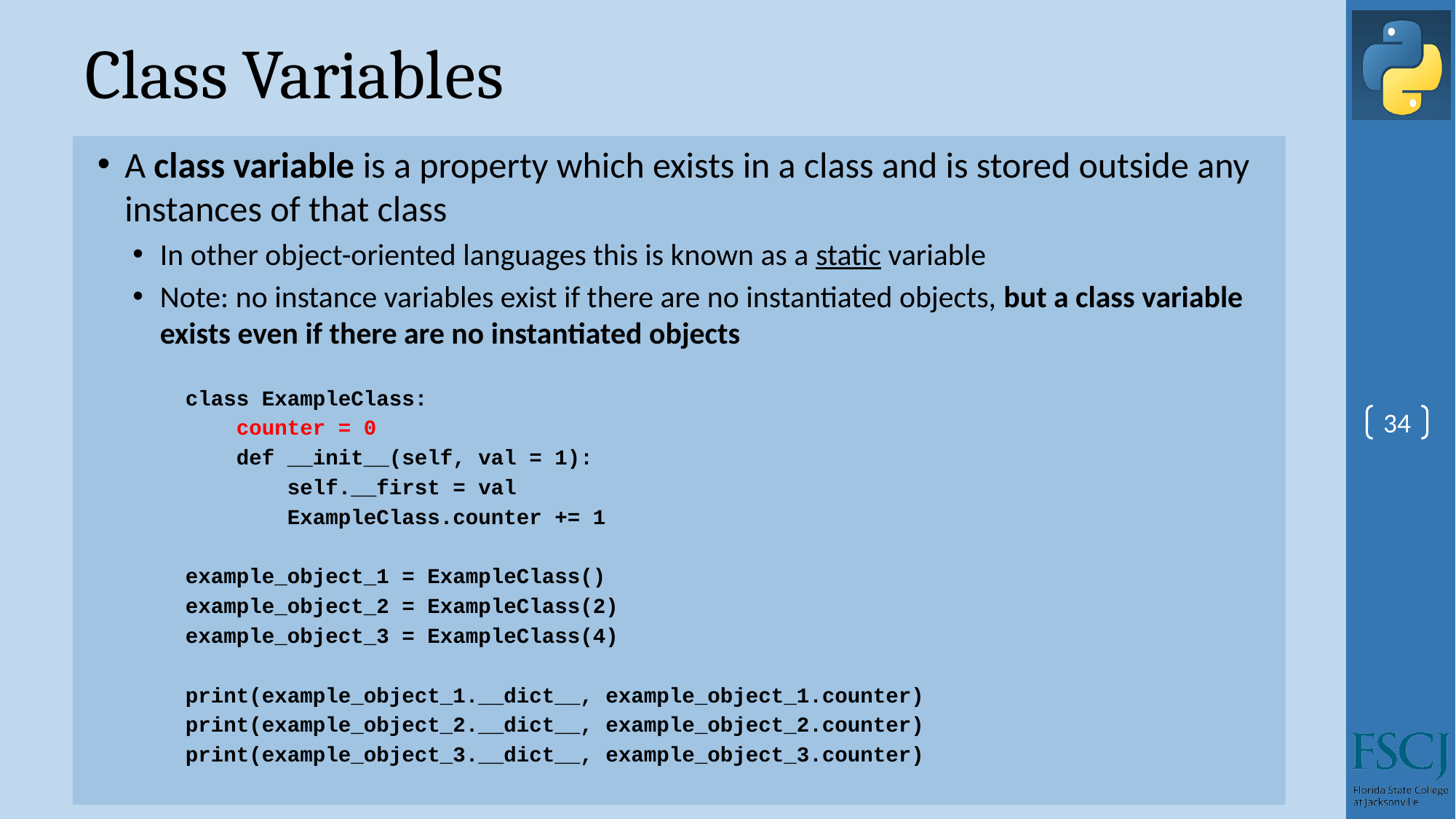

# Class Variables
A class variable is a property which exists in a class and is stored outside any instances of that class
In other object-oriented languages this is known as a static variable
Note: no instance variables exist if there are no instantiated objects, but a class variable exists even if there are no instantiated objects

class ExampleClass:
    counter = 0
    def __init__(self, val = 1):
        self.__first = val
        ExampleClass.counter += 1

example_object_1 = ExampleClass()
example_object_2 = ExampleClass(2)
example_object_3 = ExampleClass(4)

print(example_object_1.__dict__, example_object_1.counter)
print(example_object_2.__dict__, example_object_2.counter)
print(example_object_3.__dict__, example_object_3.counter)
34